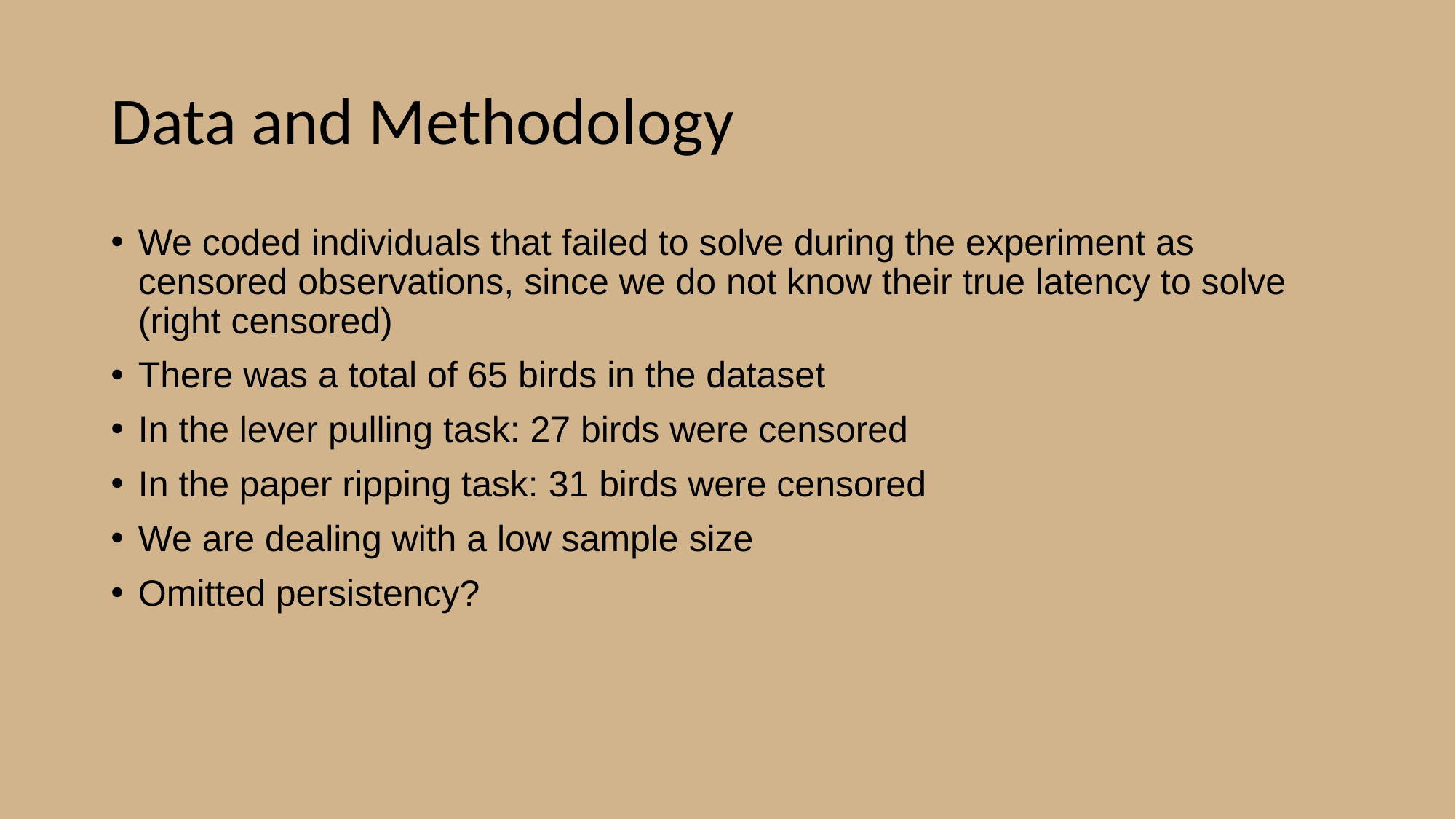

# Data and Methodology
We coded individuals that failed to solve during the experiment as censored observations, since we do not know their true latency to solve (right censored)
There was a total of 65 birds in the dataset
In the lever pulling task: 27 birds were censored
In the paper ripping task: 31 birds were censored
We are dealing with a low sample size
Omitted persistency?